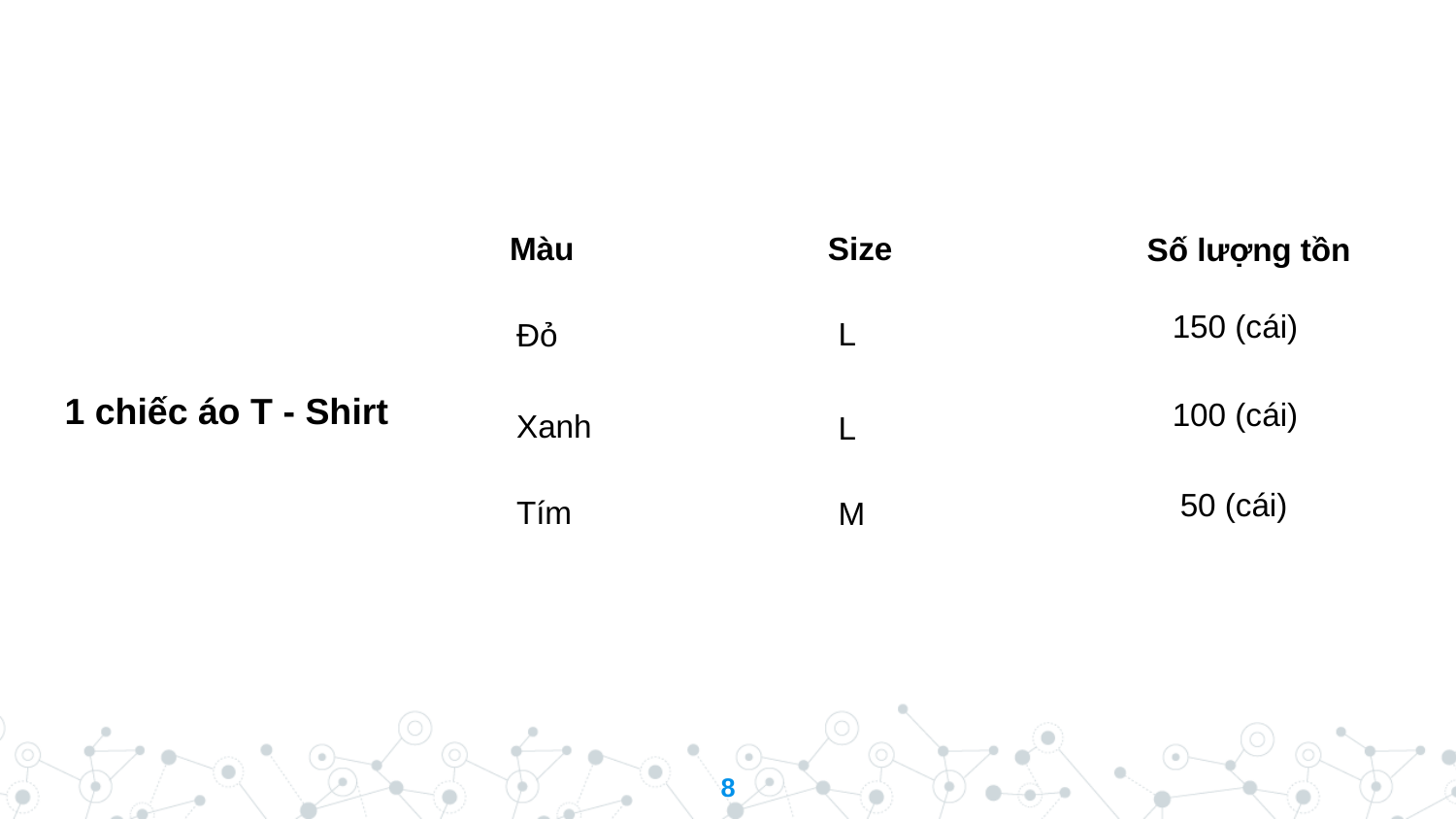

Size
Màu
Số lượng tồn
150 (cái)
L
Đỏ
1 chiếc áo T - Shirt
100 (cái)
Xanh
L
50 (cái)
Tím
M
8